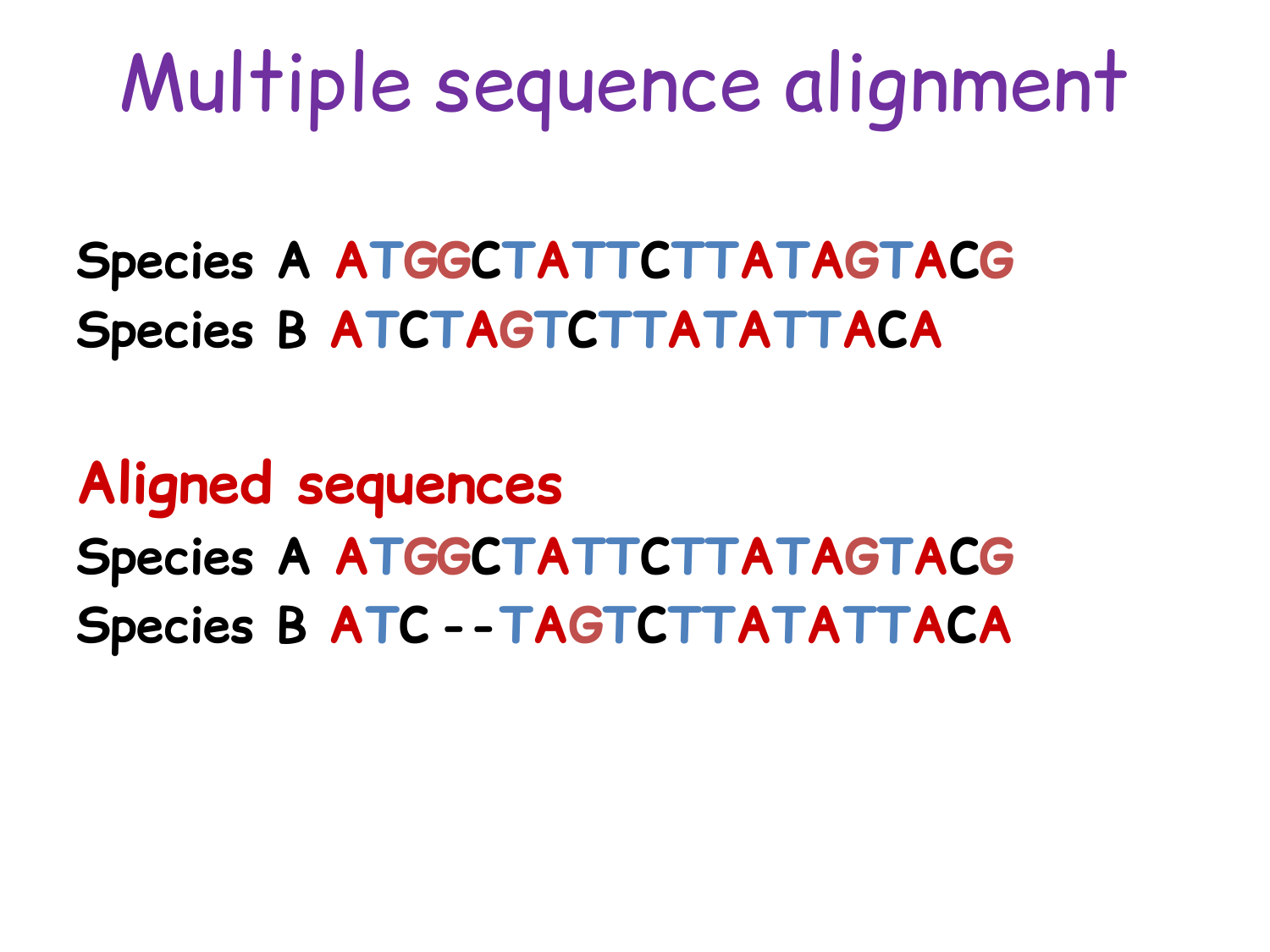

Multiple sequence alignment
Species A ATGGCTATTCTTATAGTACG
Species B ATCTAGTCTTATATTACA

Aligned sequences
Species A ATGGCTATTCTTATAGTACG
Species B ATC --TAGTCTTATATTACA